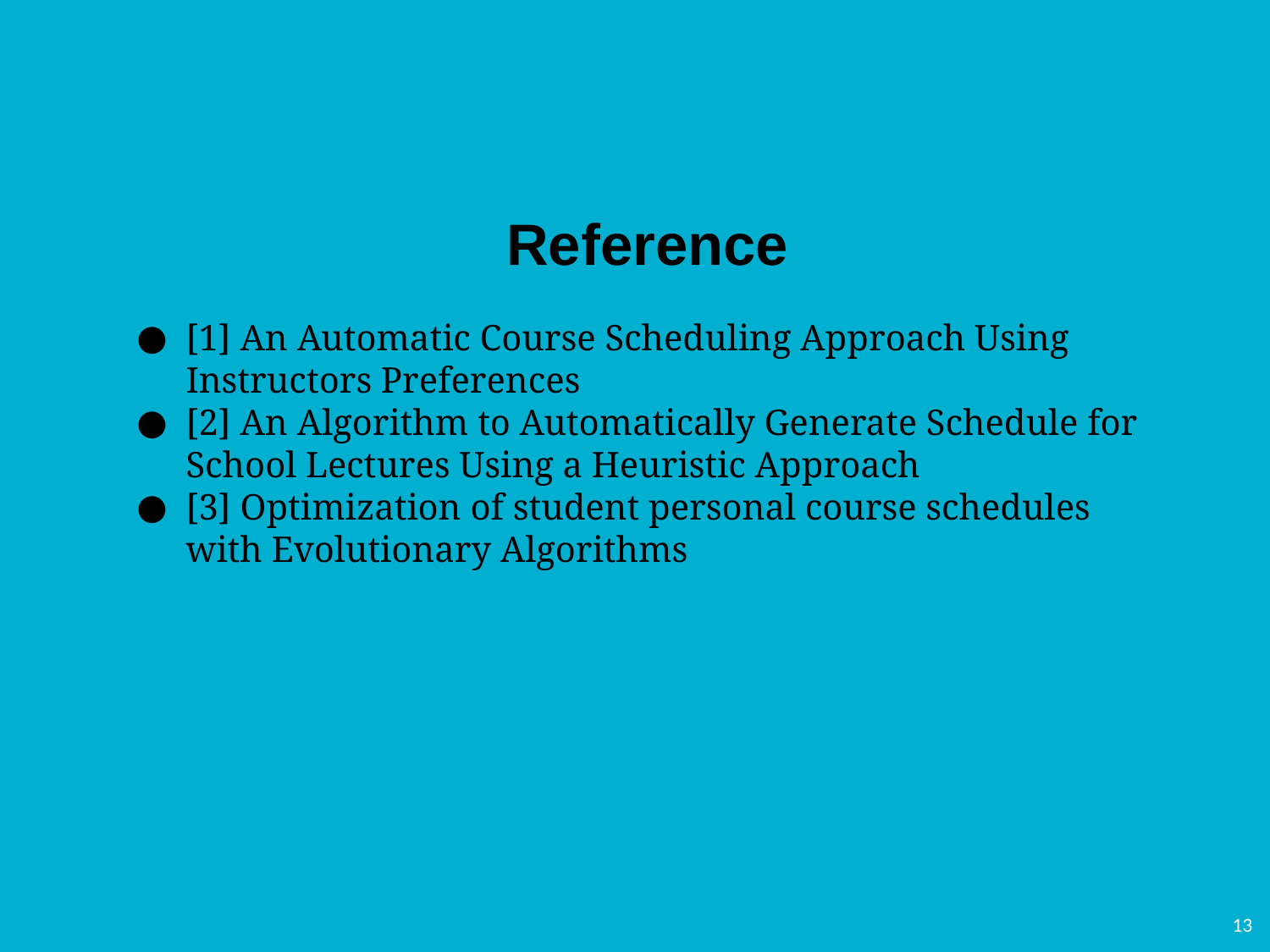

Reference

[1] An Automatic Course Scheduling Approach Using Instructors Preferences
[2] An Algorithm to Automatically Generate Schedule for School Lectures Using a Heuristic Approach
[3] Optimization of student personal course schedules with Evolutionary Algorithms
13